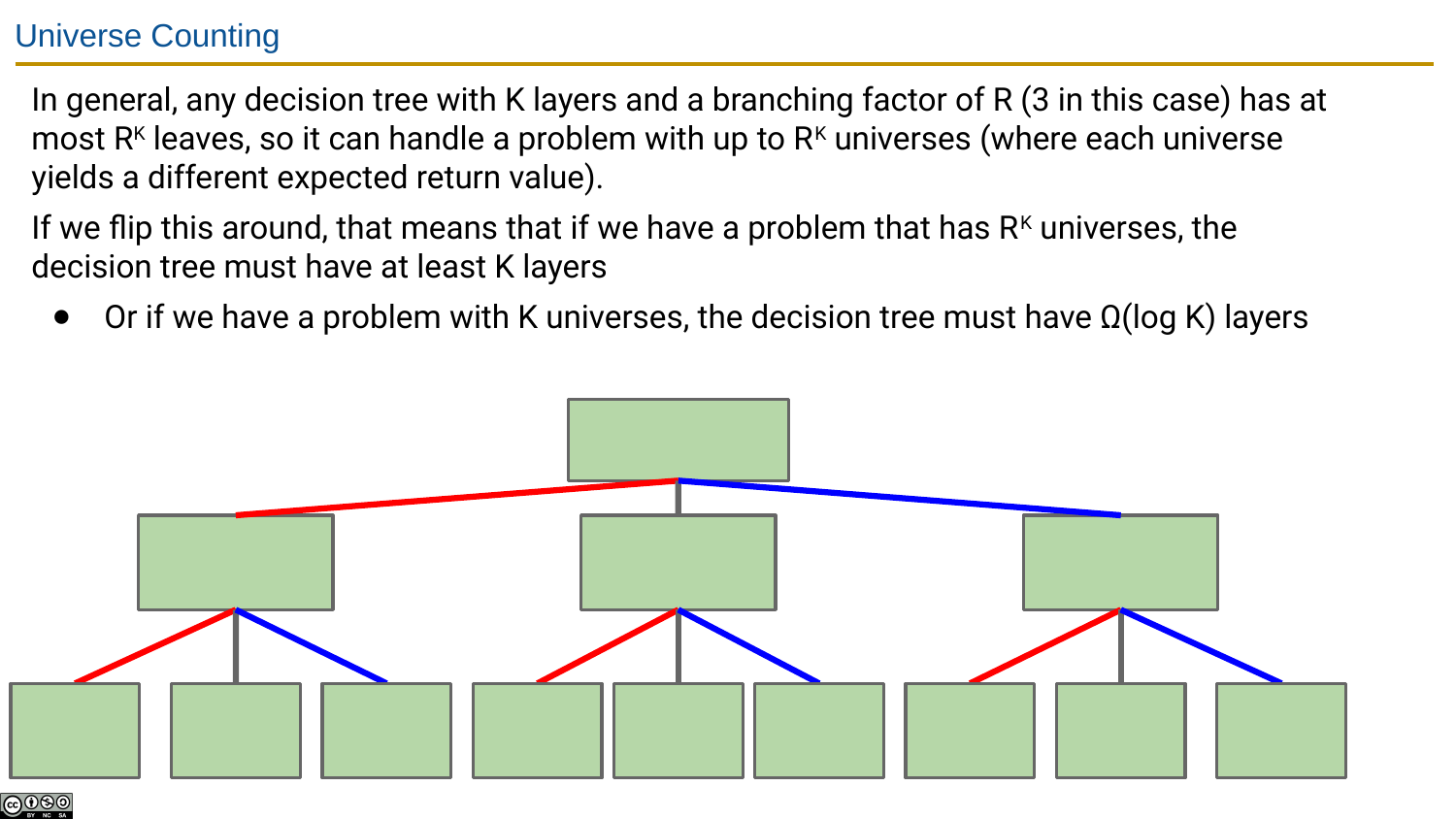

# Universe Counting
In general, any decision tree with K layers and a branching factor of R (3 in this case) has at most RK leaves, so it can handle a problem with up to RK universes (where each universe yields a different expected return value).
If we flip this around, that means that if we have a problem that has RK universes, the decision tree must have at least K layers
Or if we have a problem with K universes, the decision tree must have Ω(log K) layers